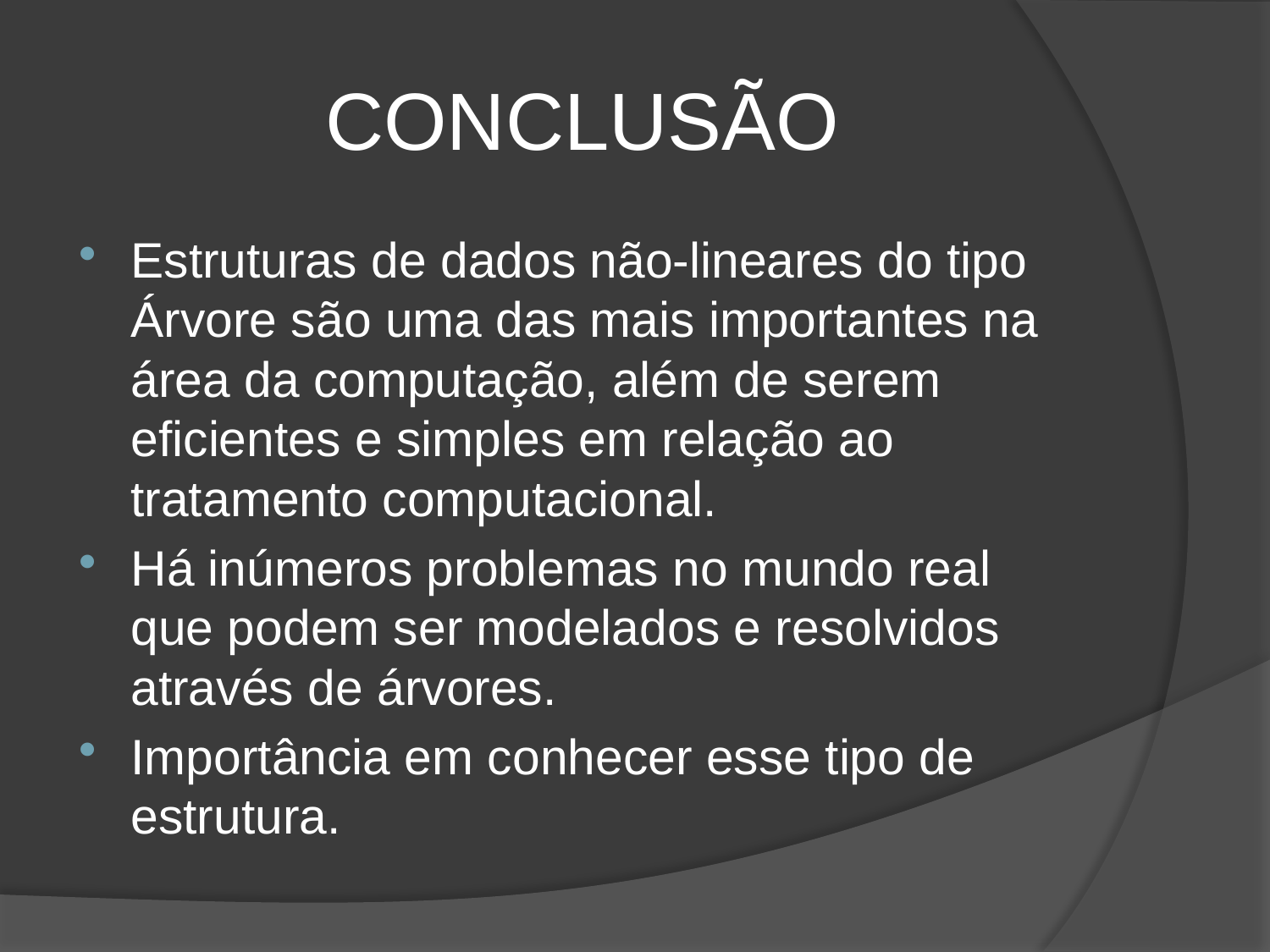

# CONCLUSÃO
Estruturas de dados não-lineares do tipo Árvore são uma das mais importantes na área da computação, além de serem eficientes e simples em relação ao tratamento computacional.
Há inúmeros problemas no mundo real que podem ser modelados e resolvidos através de árvores.
Importância em conhecer esse tipo de estrutura.